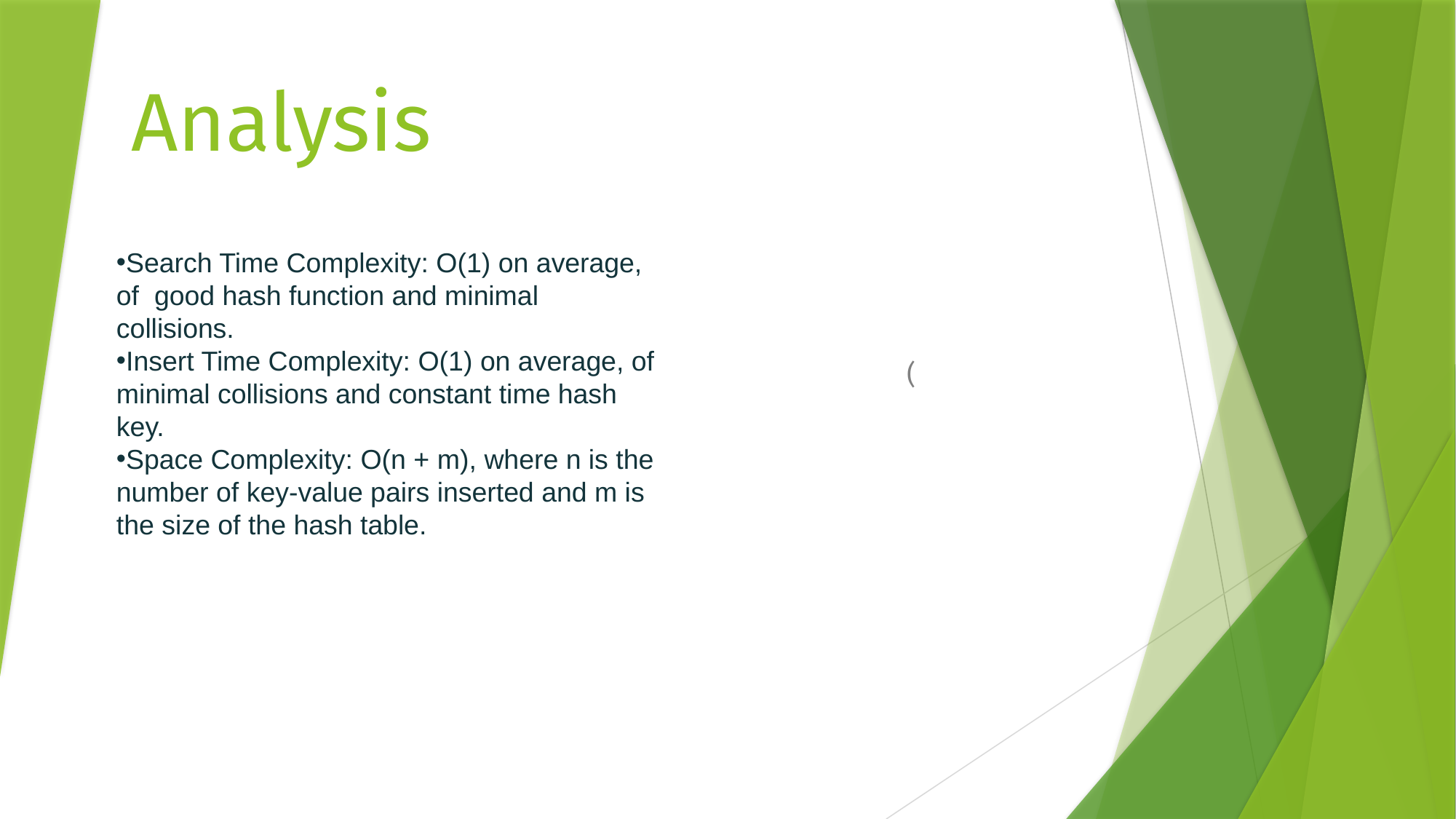

# Analysis
Search Time Complexity: O(1) on average, of  good hash function and minimal collisions.
Insert Time Complexity: O(1) on average, of minimal collisions and constant time hash key.
Space Complexity: O(n + m), where n is the number of key-value pairs inserted and m is the size of the hash table.

(